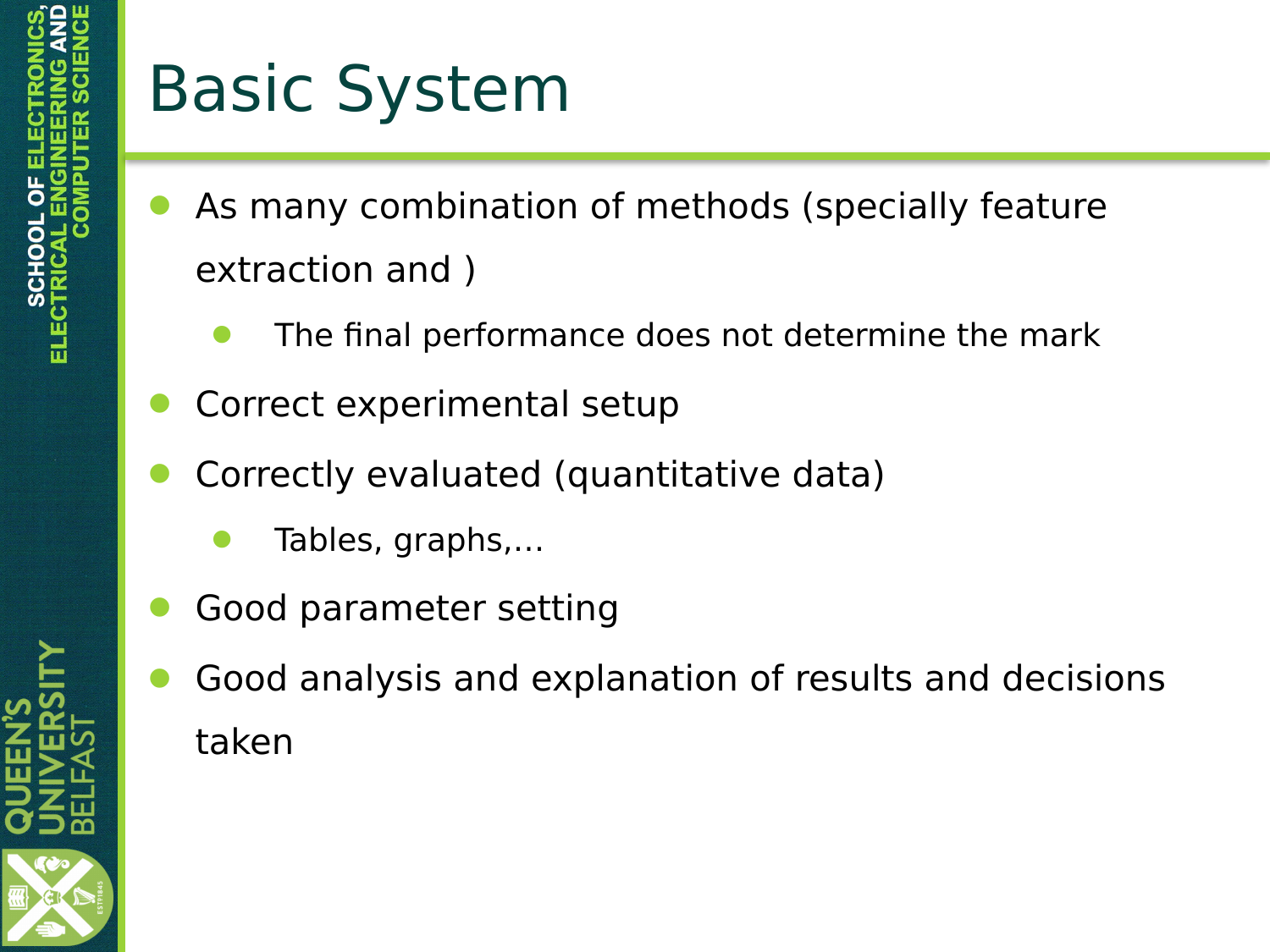

# Basic System
As many combination of methods (specially feature extraction and )
The final performance does not determine the mark
Correct experimental setup
Correctly evaluated (quantitative data)
Tables, graphs,…
Good parameter setting
Good analysis and explanation of results and decisions taken